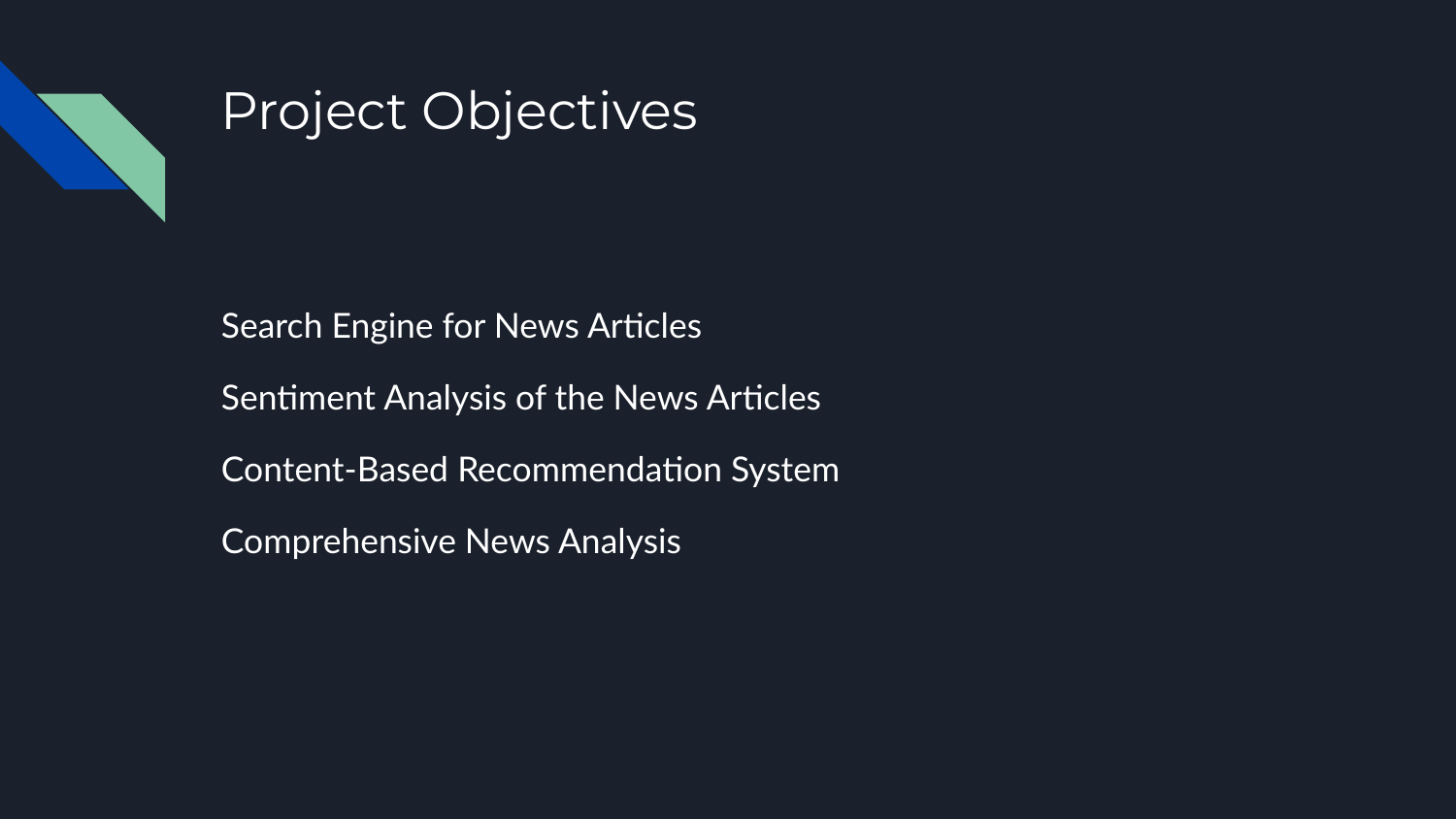

# Project Objectives
Search Engine for News Articles
Sentiment Analysis of the News Articles
Content-Based Recommendation System
Comprehensive News Analysis